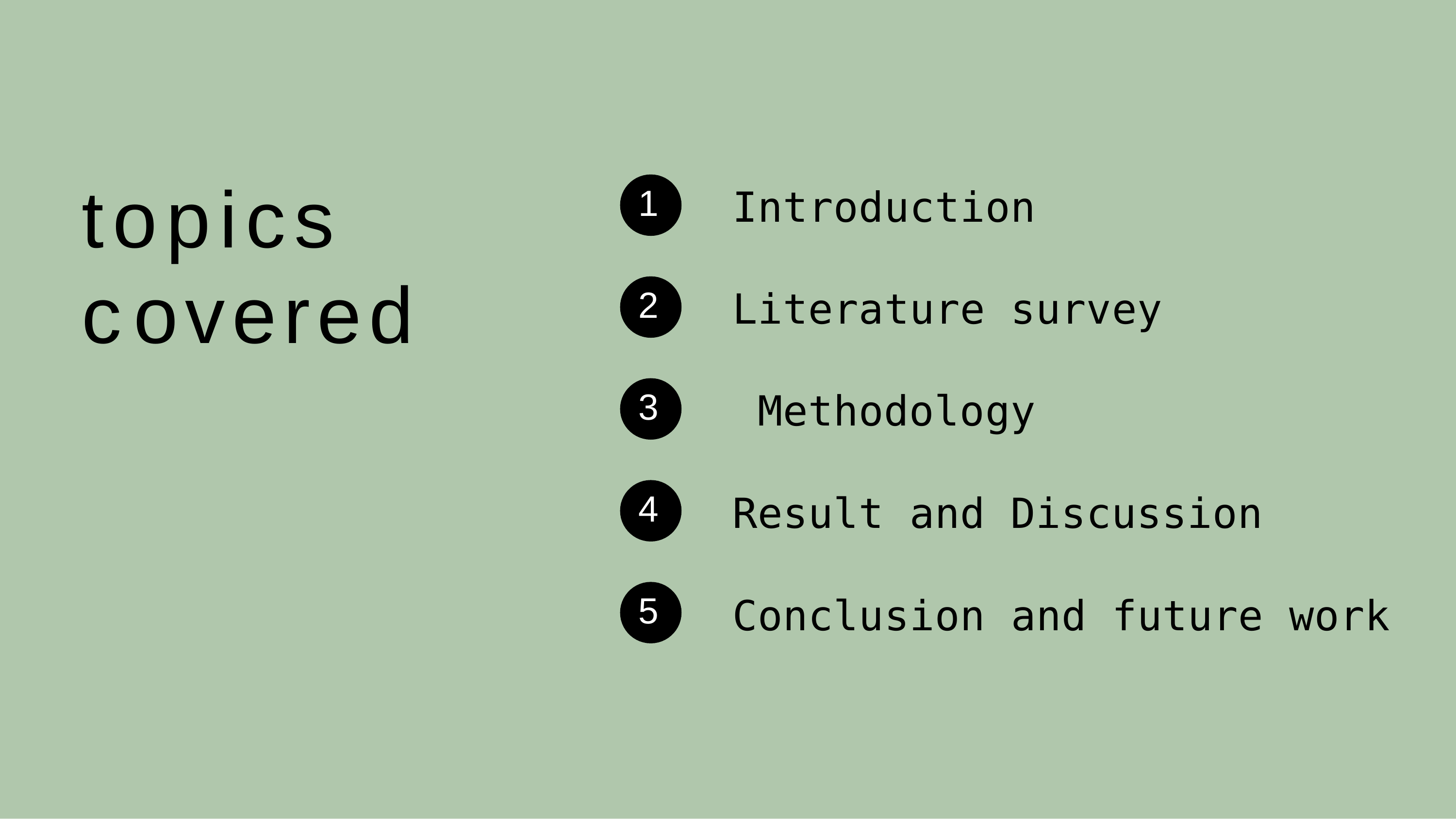

topics  covered

1
# Introduction
Literature survey  Methodology

2

3

4
Result and Discussion
Conclusion and future work

5